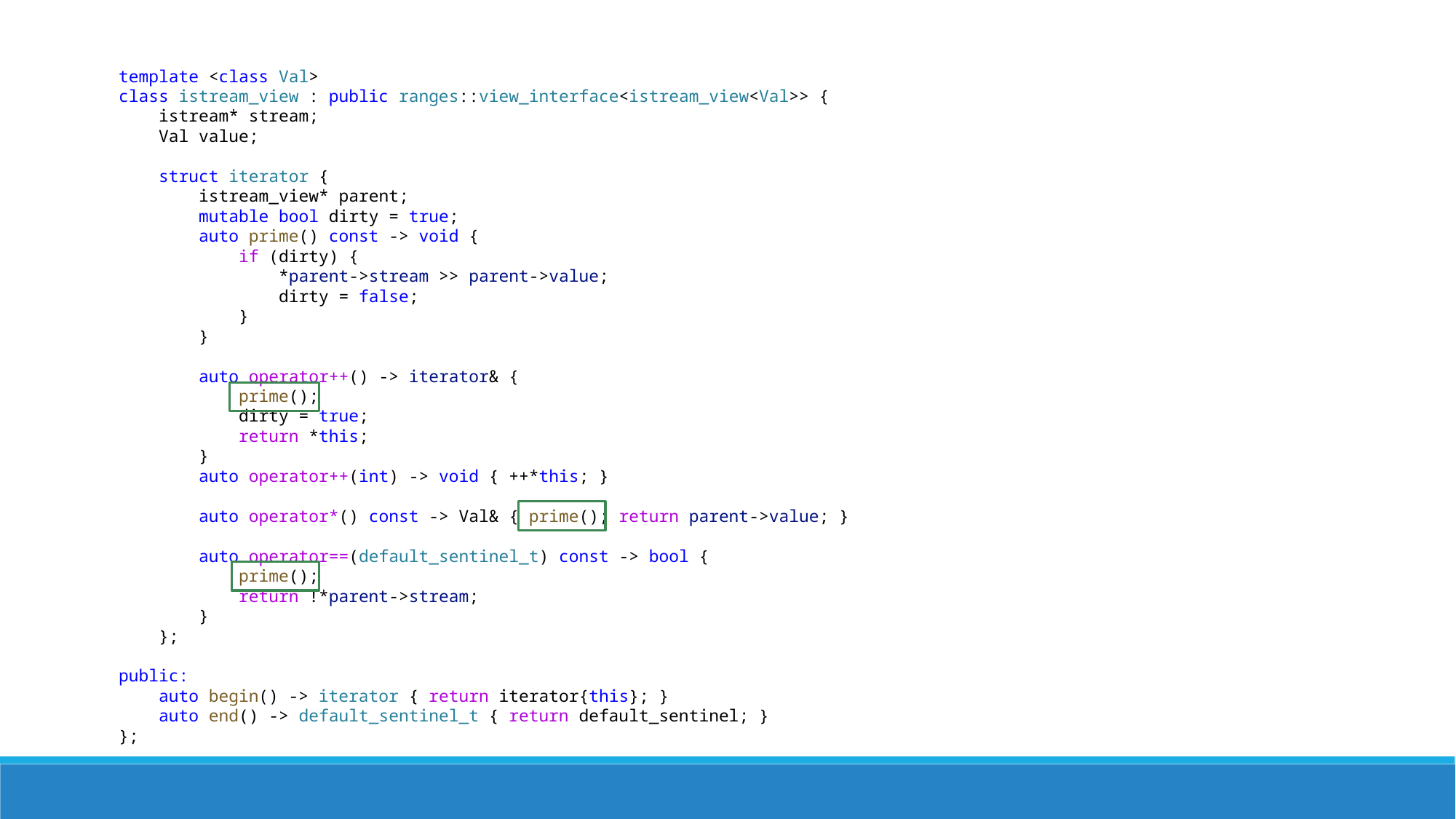

template <class Val>
class istream_view : public ranges::view_interface<istream_view<Val>> {
    istream* stream;
    Val value;

    struct iterator {
        istream_view* parent;
        mutable bool dirty = true;
        auto prime() const -> void {
            if (dirty) {
                *parent->stream >> parent->value;
                dirty = false;
            }
        }
        auto operator++() -> iterator& {
            prime();
            dirty = true;
            return *this;
        }
        auto operator++(int) -> void { ++*this; }

        auto operator*() const -> Val& { prime(); return parent->value; }

        auto operator==(default_sentinel_t) const -> bool {
            prime();
            return !*parent->stream;
        }
    };
public:
    auto begin() -> iterator { return iterator{this}; }
    auto end() -> default_sentinel_t { return default_sentinel; }
};